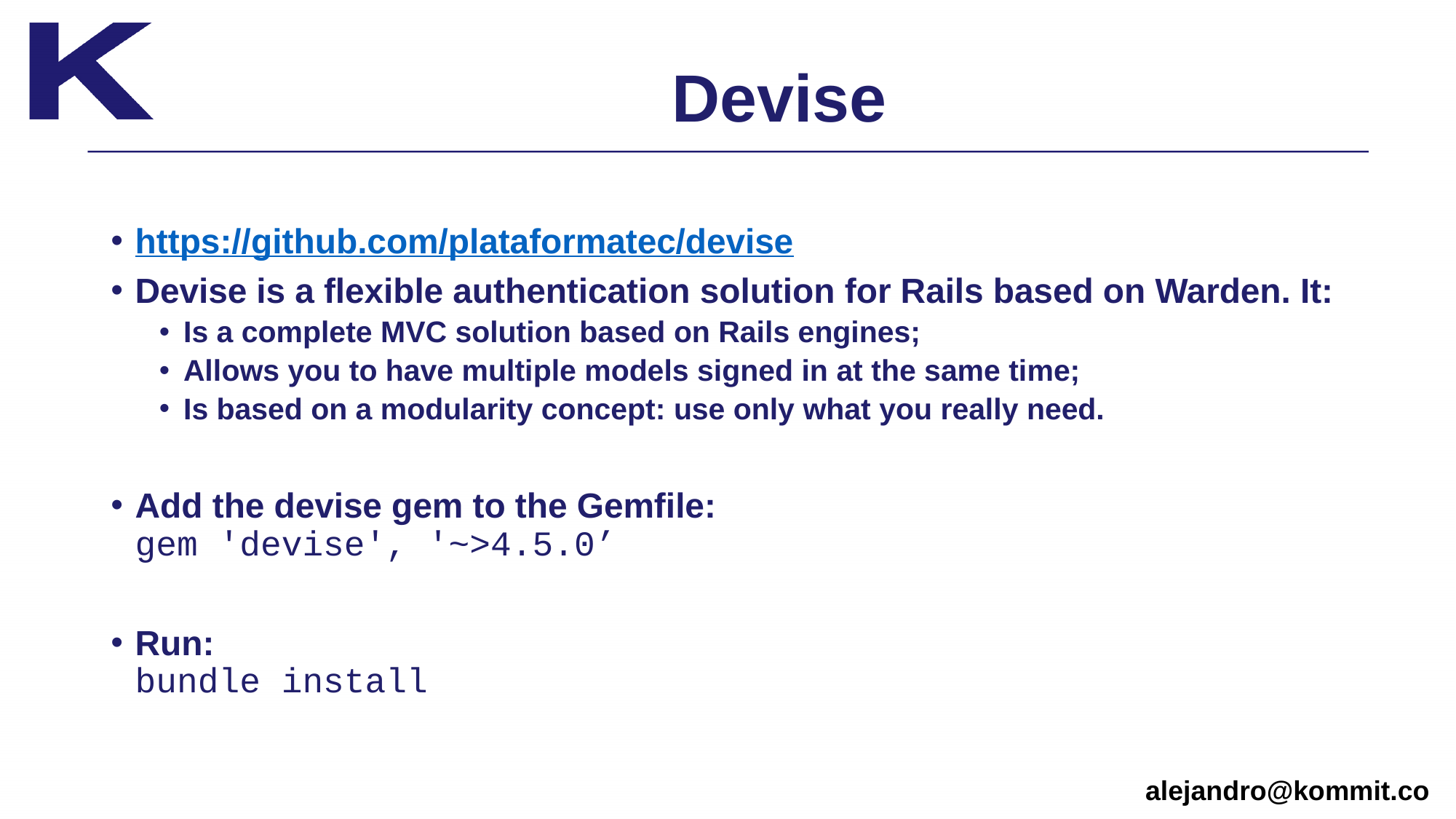

# Devise
https://github.com/plataformatec/devise
Devise is a flexible authentication solution for Rails based on Warden. It:
Is a complete MVC solution based on Rails engines;
Allows you to have multiple models signed in at the same time;
Is based on a modularity concept: use only what you really need.

Add the devise gem to the Gemfile:
gem 'devise', '~>4.5.0’

Run: 
bundle install

alejandro@kommit.co